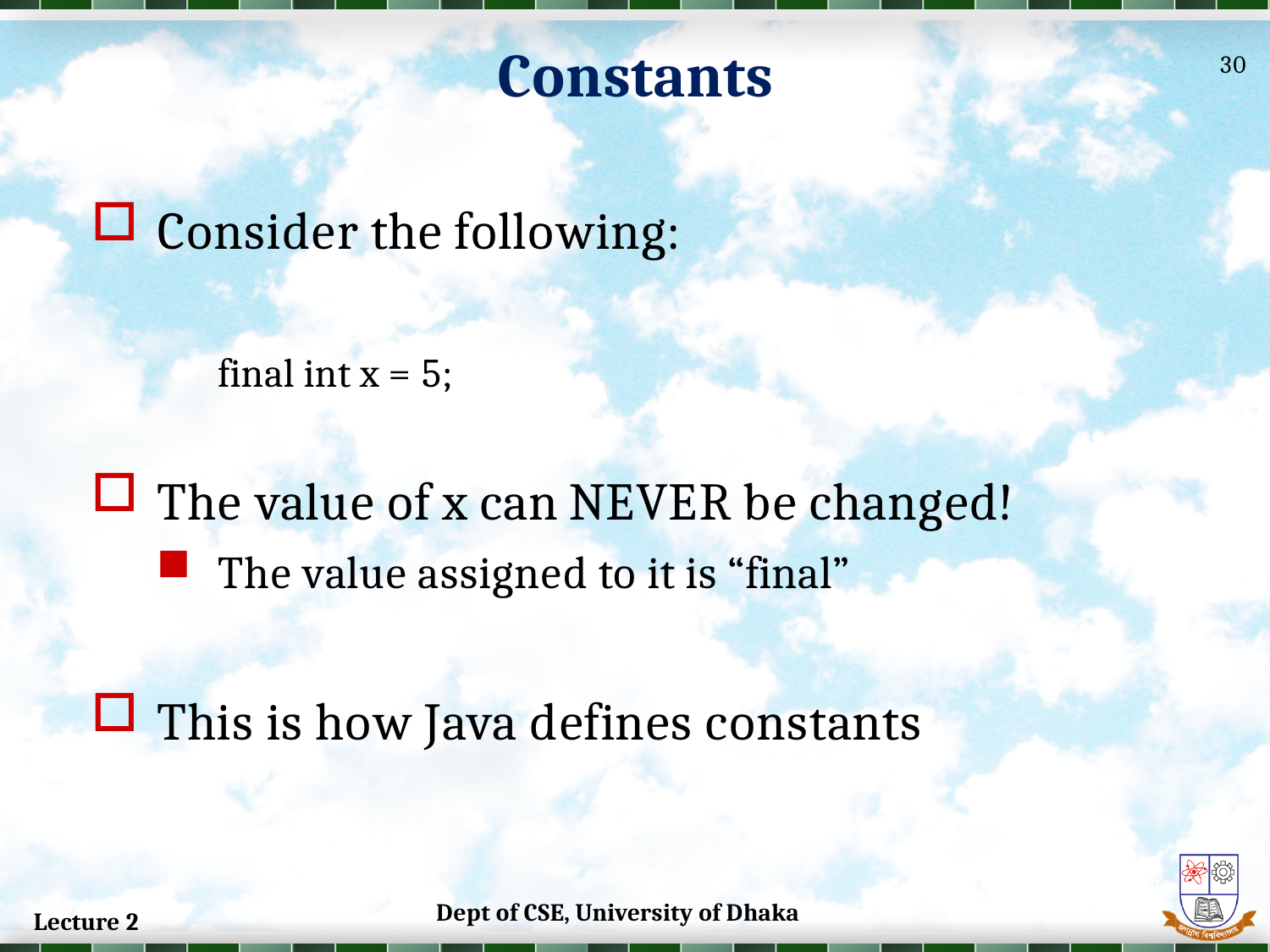

Constants

30
Consider the following:

final int x = 5;

The value of x can NEVER be changed!
The value assigned to it is “final”

This is how Java defines constants
30
Dept of CSE, University of Dhaka